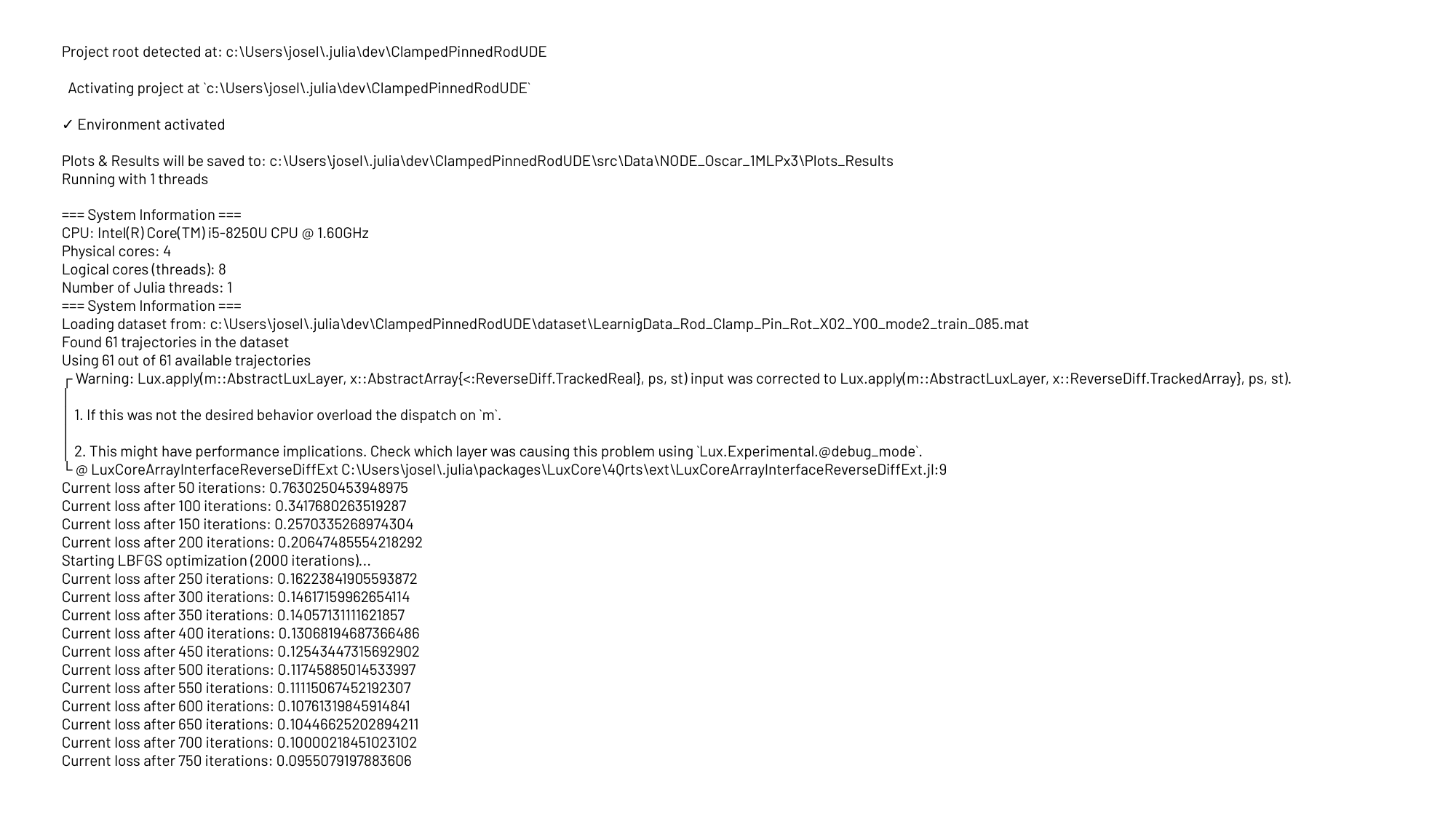

Project root detected at: c:\Users\josel\.julia\dev\ClampedPinnedRodUDE

  Activating project at `c:\Users\josel\.julia\dev\ClampedPinnedRodUDE`

✓ Environment activated

Plots & Results will be saved to: c:\Users\josel\.julia\dev\ClampedPinnedRodUDE\src\Data\NODE_Oscar_1MLPx3\Plots_Results
Running with 1 threads

=== System Information ===
CPU: Intel(R) Core(TM) i5-8250U CPU @ 1.60GHz
Physical cores: 4
Logical cores (threads): 8
Number of Julia threads: 1
=== System Information ===
Loading dataset from: c:\Users\josel\.julia\dev\ClampedPinnedRodUDE\dataset\LearnigData_Rod_Clamp_Pin_Rot_X02_Y00_mode2_train_085.mat
Found 61 trajectories in the dataset
Using 61 out of 61 available trajectories
┌ Warning: Lux.apply(m::AbstractLuxLayer, x::AbstractArray{<:ReverseDiff.TrackedReal}, ps, st) input was corrected to Lux.apply(m::AbstractLuxLayer, x::ReverseDiff.TrackedArray}, ps, st).
│
│ 1. If this was not the desired behavior overload the dispatch on `m`.
│
│ 2. This might have performance implications. Check which layer was causing this problem using `Lux.Experimental.@debug_mode`.
└ @ LuxCoreArrayInterfaceReverseDiffExt C:\Users\josel\.julia\packages\LuxCore\4Qrts\ext\LuxCoreArrayInterfaceReverseDiffExt.jl:9
Current loss after 50 iterations: 0.7630250453948975
Current loss after 100 iterations: 0.3417680263519287
Current loss after 150 iterations: 0.2570335268974304
Current loss after 200 iterations: 0.20647485554218292
Starting LBFGS optimization (2000 iterations)...
Current loss after 250 iterations: 0.16223841905593872
Current loss after 300 iterations: 0.14617159962654114
Current loss after 350 iterations: 0.14057131111621857
Current loss after 400 iterations: 0.13068194687366486
Current loss after 450 iterations: 0.12543447315692902
Current loss after 500 iterations: 0.11745885014533997
Current loss after 550 iterations: 0.11115067452192307
Current loss after 600 iterations: 0.10761319845914841
Current loss after 650 iterations: 0.10446625202894211
Current loss after 700 iterations: 0.10000218451023102
Current loss after 750 iterations: 0.0955079197883606